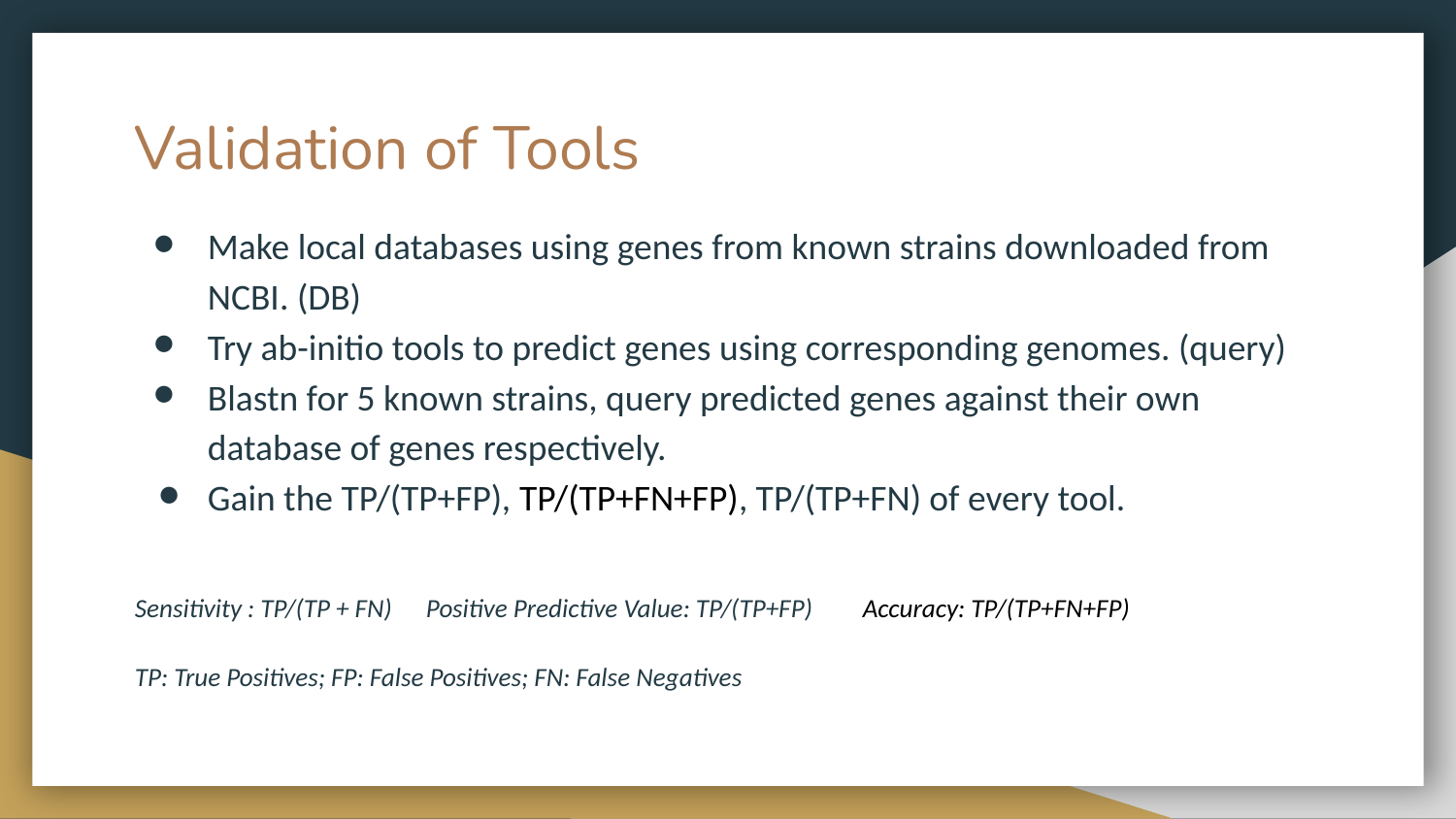

# Validation of Tools
Make local databases using genes from known strains downloaded from NCBI. (DB)
Try ab-initio tools to predict genes using corresponding genomes. (query)
Blastn for 5 known strains, query predicted genes against their own database of genes respectively.
Gain the TP/(TP+FP), TP/(TP+FN+FP), TP/(TP+FN) of every tool.
Sensitivity : TP/(TP + FN)	Positive Predictive Value: TP/(TP+FP)	Accuracy: TP/(TP+FN+FP)
TP: True Positives; FP: False Positives; FN: False Negatives